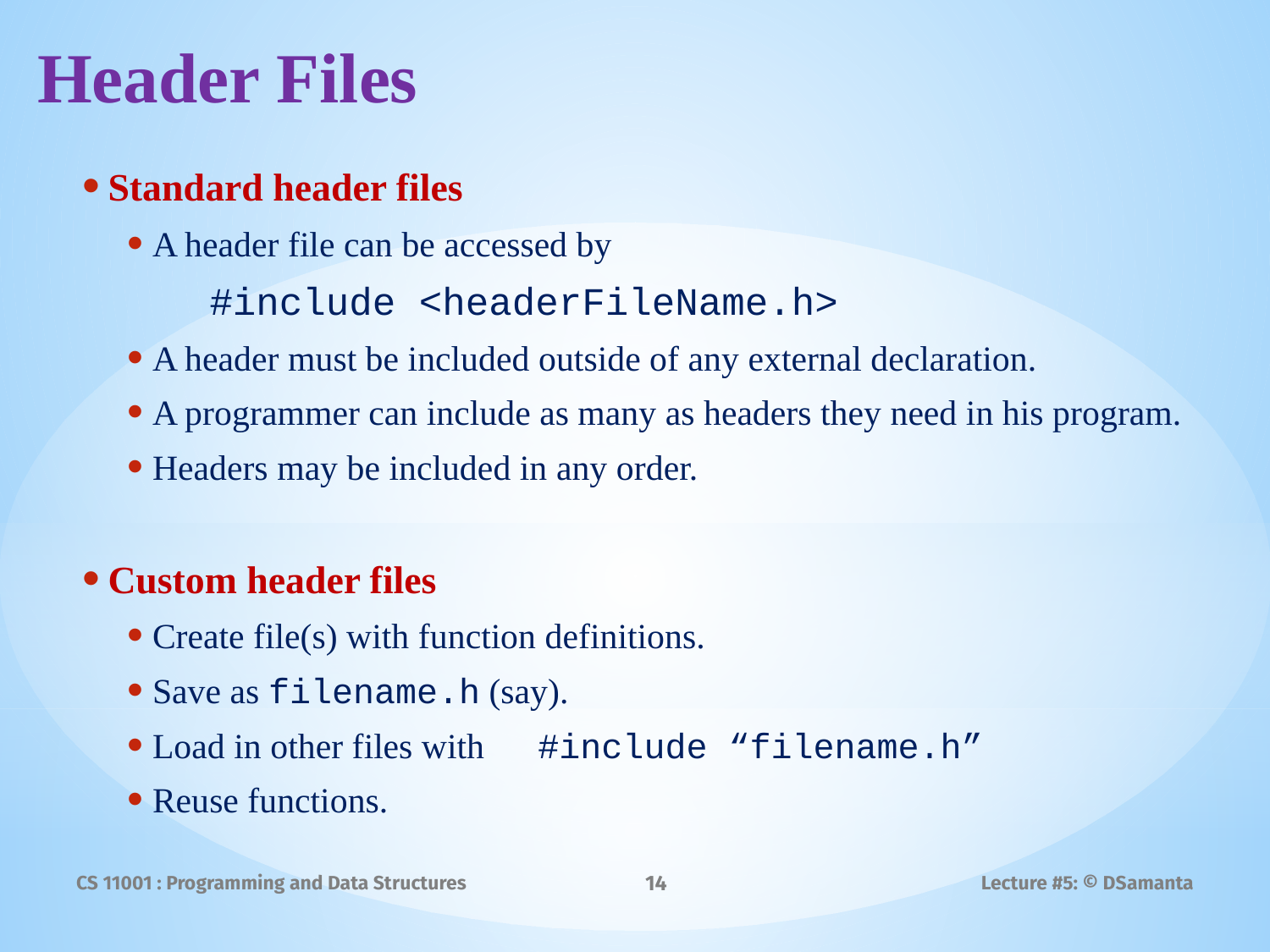

# Header Files
Standard header files
A header file can be accessed by
	#include <headerFileName.h>
A header must be included outside of any external declaration.
A programmer can include as many as headers they need in his program.
Headers may be included in any order.

Custom header files
Create file(s) with function definitions.
Save as filename.h (say).
Load in other files with      #include “filename.h”
Reuse functions.

CS 11001 : Programming and Data Structures
14
Lecture #5: © DSamanta